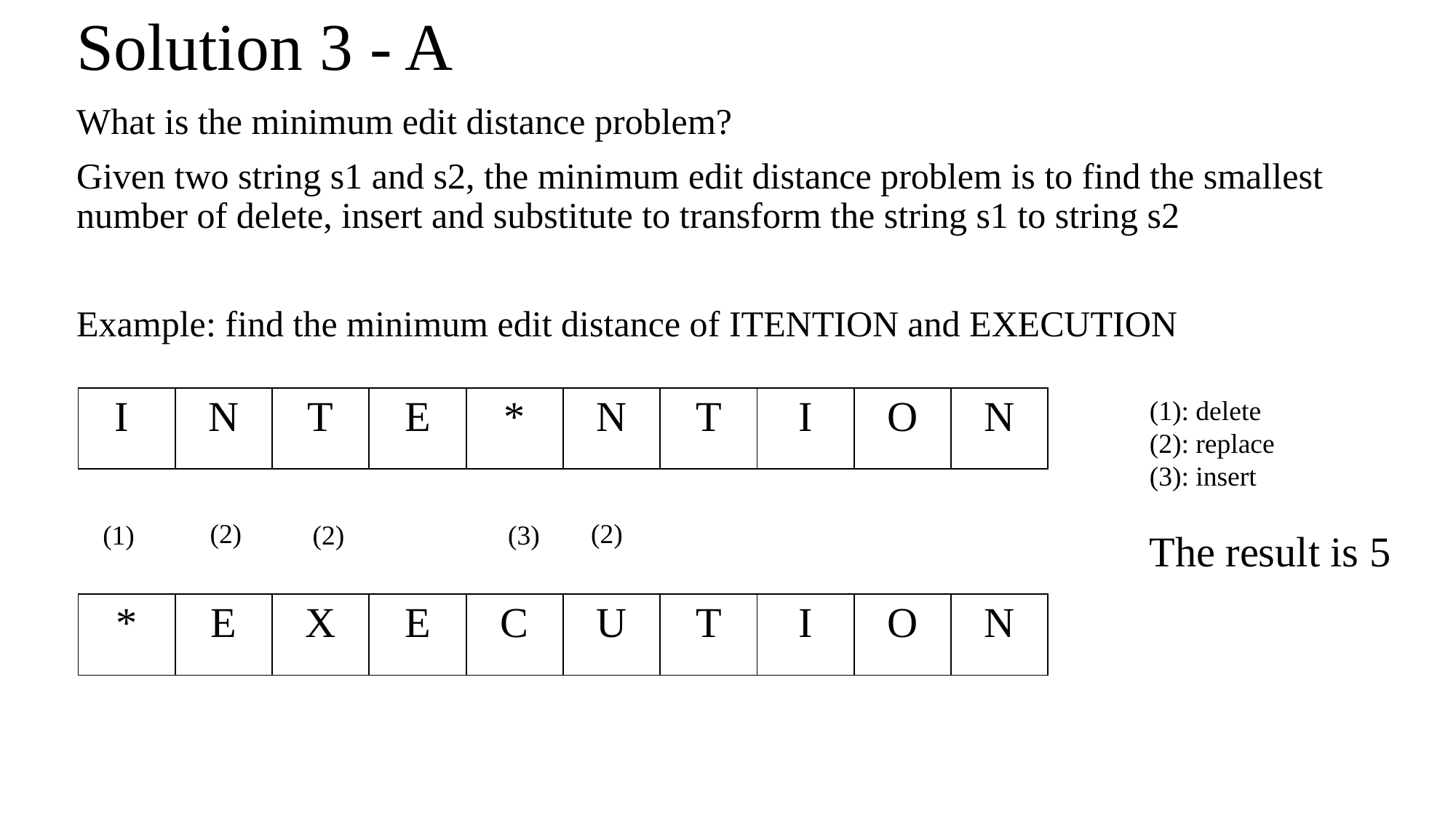

# Solution 3 - A
What is the minimum edit distance problem?
Given two string s1 and s2, the minimum edit distance problem is to find the smallest number of delete, insert and substitute to transform the string s1 to string s2

Example: find the minimum edit distance of ITENTION and EXECUTION
(1): delete
(2): replace
(3): insert

The result is 5
| I | N | T | E | \* | N | T | I | O | N |
| --- | --- | --- | --- | --- | --- | --- | --- | --- | --- |
  (2)
  (2)
  (1)
  (2)
  (3)
| \* | E | X | E | C | U | T | I | O | N |
| --- | --- | --- | --- | --- | --- | --- | --- | --- | --- |